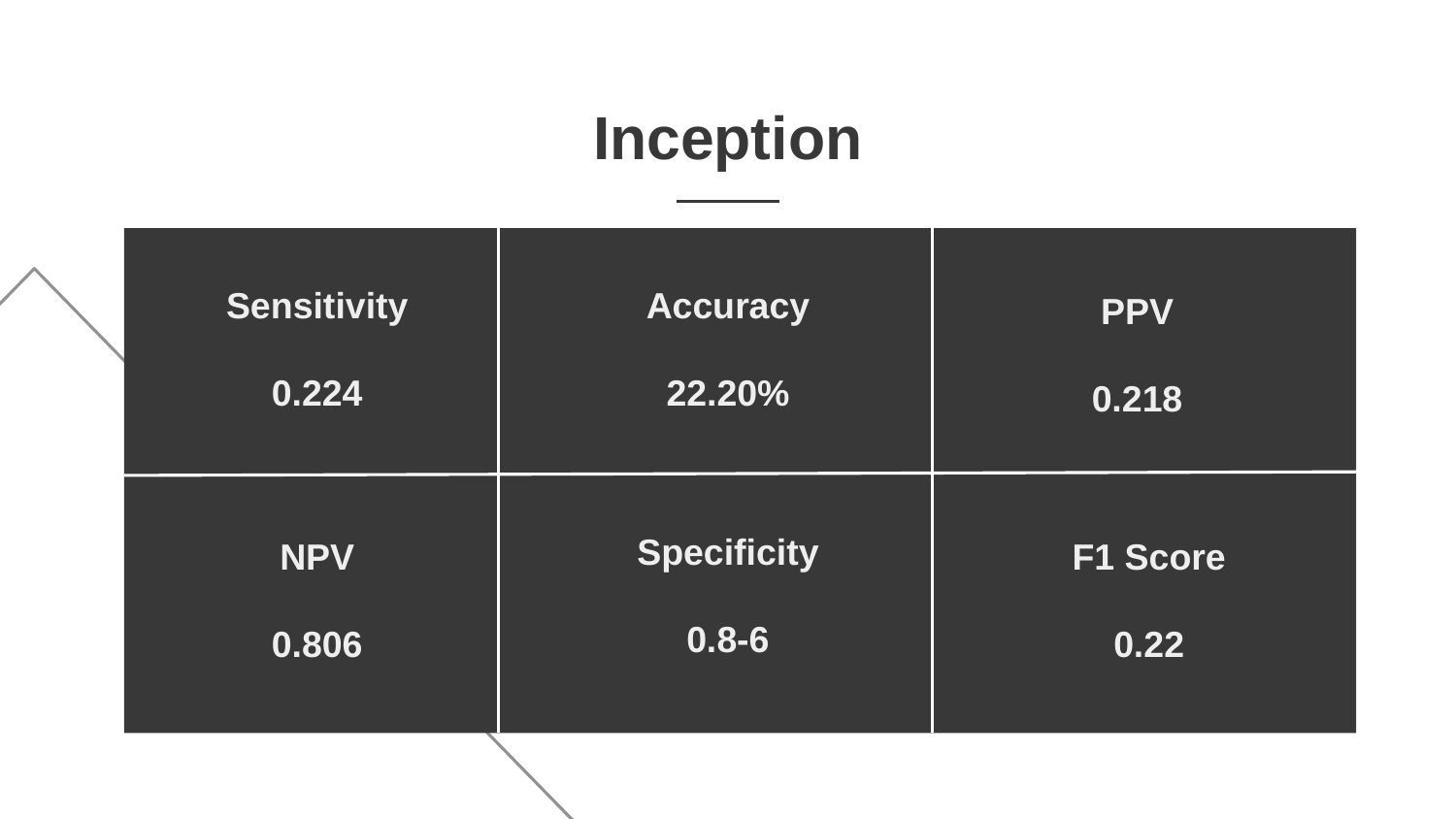

Inception

# Sensitivity

0.224
Accuracy

22.20%
PPV

0.218
Specificity

0.8-6
NPV

0.806
F1 Score

0.22